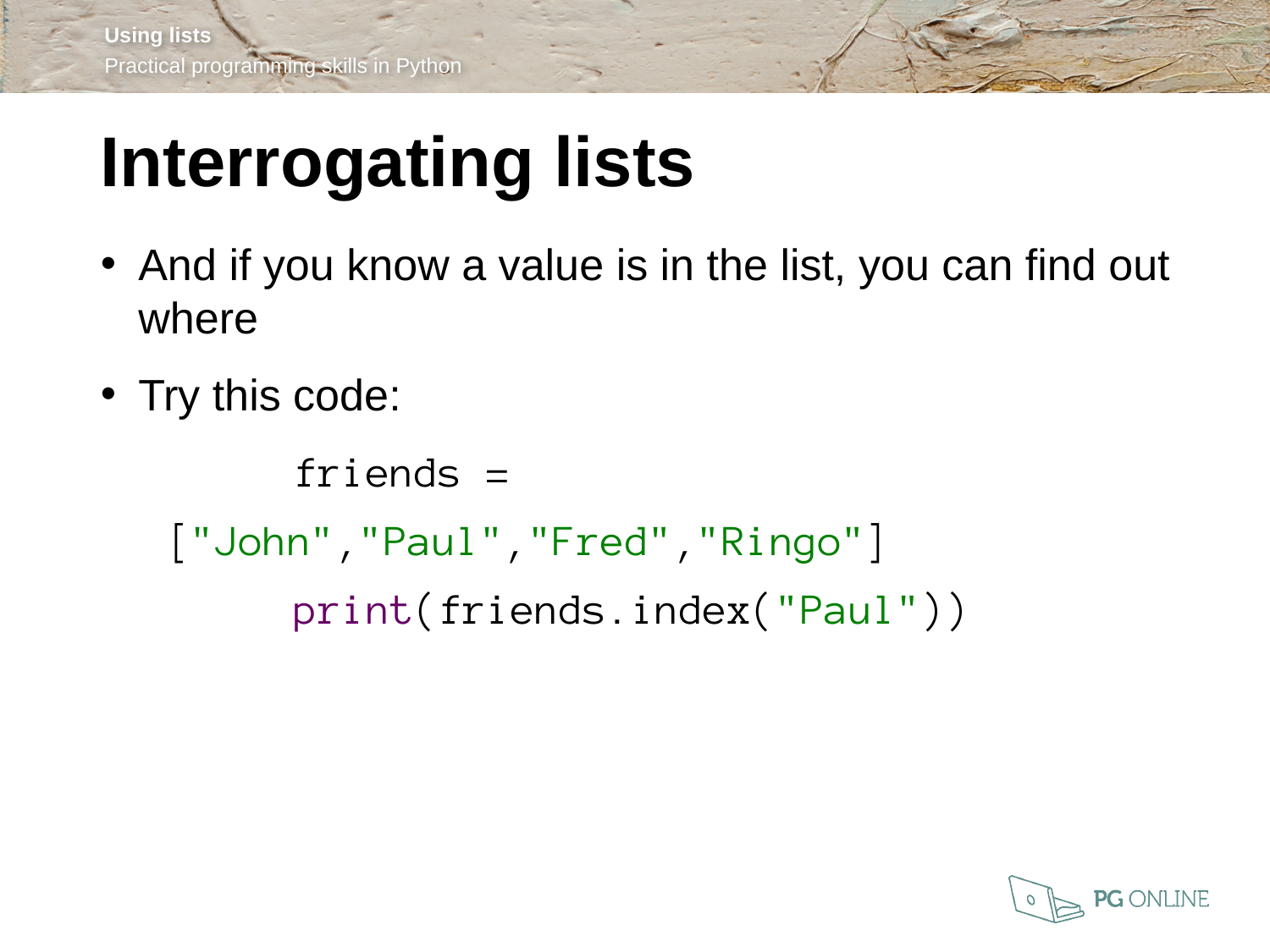

Interrogating lists
And if you know a value is in the list, you can find out where
Try this code:

	friends = ["John","Paul","Fred","Ringo"]
	print(friends.index("Paul"))